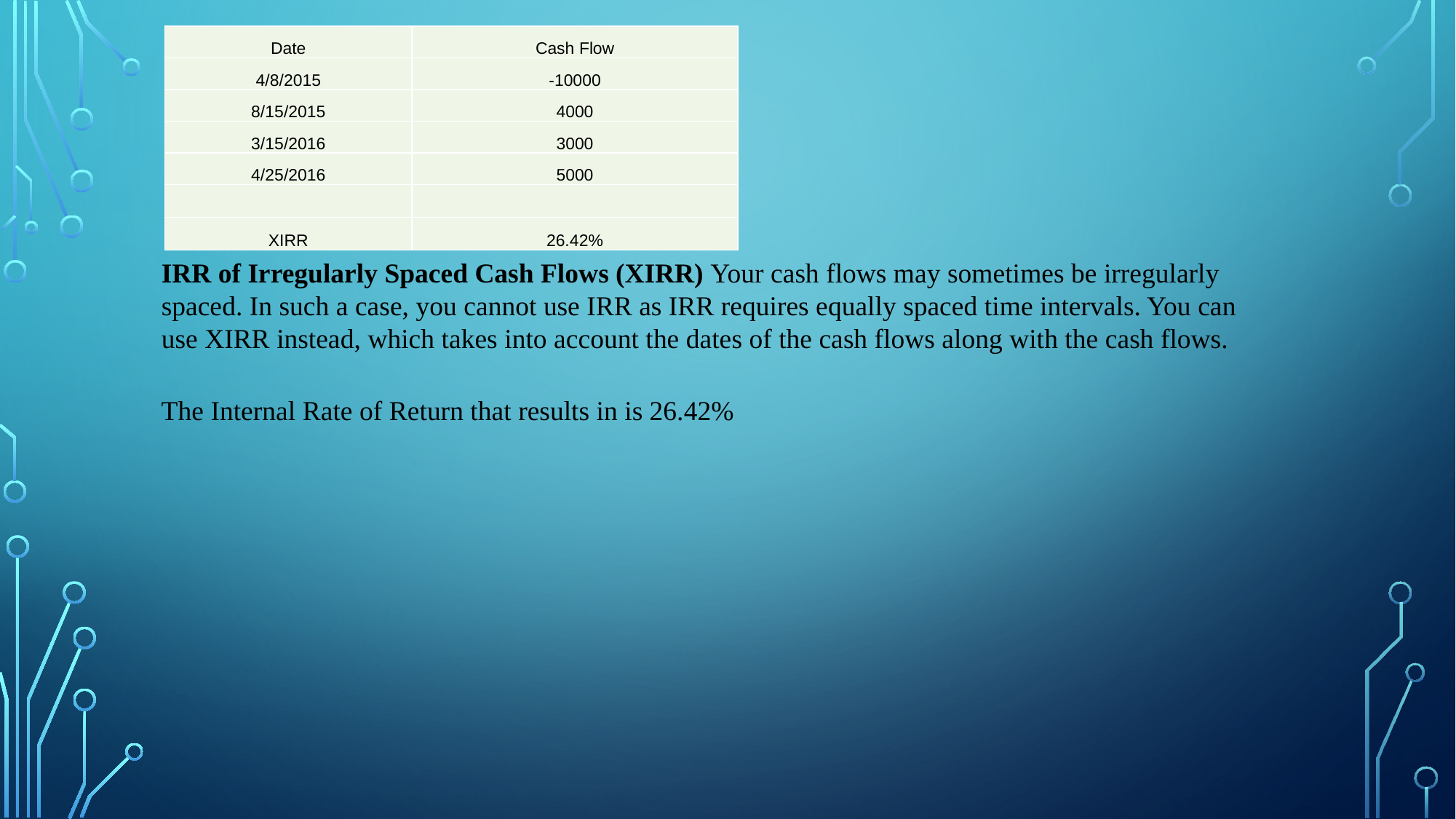

| Date | Cash Flow |
| --- | --- |
| 4/8/2015 | -10000 |
| 8/15/2015 | 4000 |
| 3/15/2016 | 3000 |
| 4/25/2016 | 5000 |
|  |  |
| XIRR | 26.42% |
IRR of Irregularly Spaced Cash Flows (XIRR) Your cash flows may sometimes be irregularly spaced. In such a case, you cannot use IRR as IRR requires equally spaced time intervals. You can use XIRR instead, which takes into account the dates of the cash flows along with the cash flows.
The Internal Rate of Return that results in is 26.42%